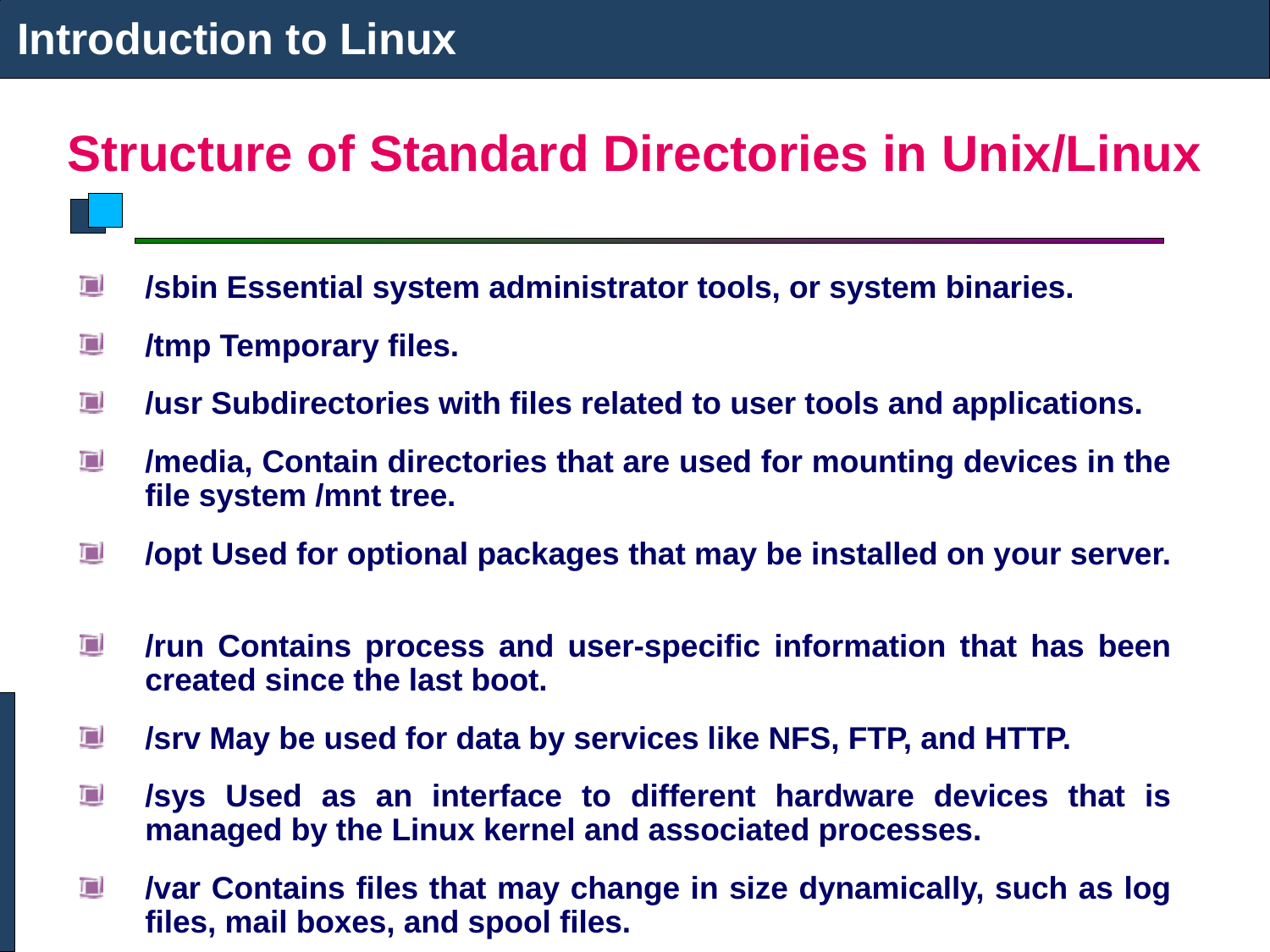

Introduction to Linux
# Structure of Standard Directories in Unix/Linux

/sbin Essential system administrator tools, or system binaries.
/tmp Temporary files.
/usr Subdirectories with files related to user tools and applications.
/media, Contain directories that are used for mounting devices in the file system /mnt tree.
/opt Used for optional packages that may be installed on your server.
/run Contains process and user-specific information that has been created since the last boot.
/srv May be used for data by services like NFS, FTP, and HTTP.
/sys Used as an interface to different hardware devices that is managed by the Linux kernel and associated processes.
/var Contains files that may change in size dynamically, such as log files, mail boxes, and spool files.